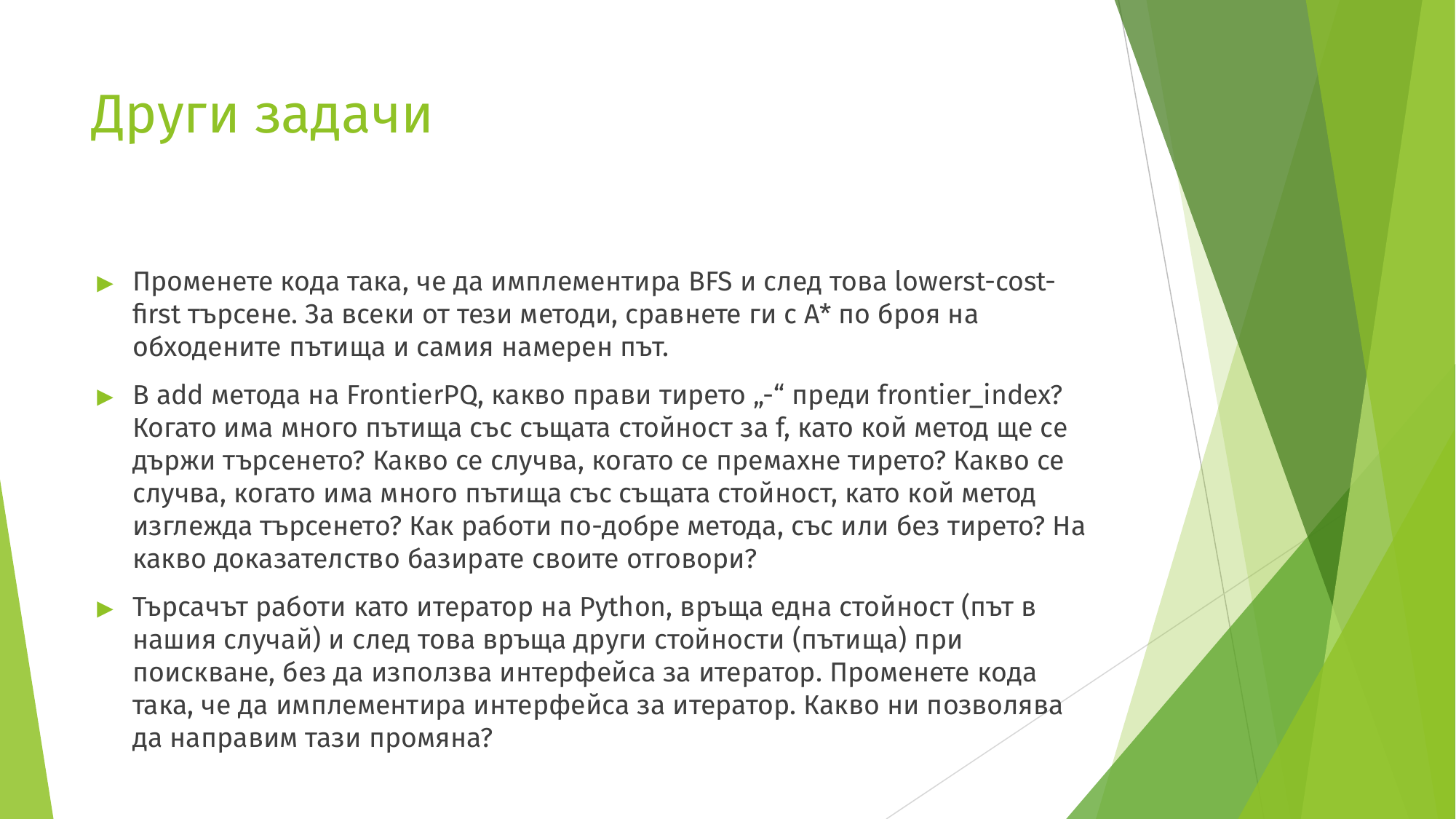

# Други задачи
Променете кода така, че да имплементира BFS и след това lowerst-cost-first търсене. За всеки от тези методи, сравнете ги с А* по броя на обходените пътища и самия намерен път.
В add метода на FrontierPQ, какво прави тирето „-“ преди frontier_index? Когато има много пътища със същата стойност за f, като кой метод ще се държи търсенето? Какво се случва, когато се премахне тирето? Какво се случва, когато има много пътища със същата стойност, като кой метод изглежда търсенето? Как работи по-добре метода, със или без тирето? На какво доказателство базирате своите отговори?
Търсачът работи като итератор на Python, връща една стойност (път в нашия случай) и след това връща други стойности (пътища) при поискване, без да използва интерфейса за итератор. Променете кода така, че да имплементира интерфейса за итератор. Какво ни позволява да направим тази промяна?